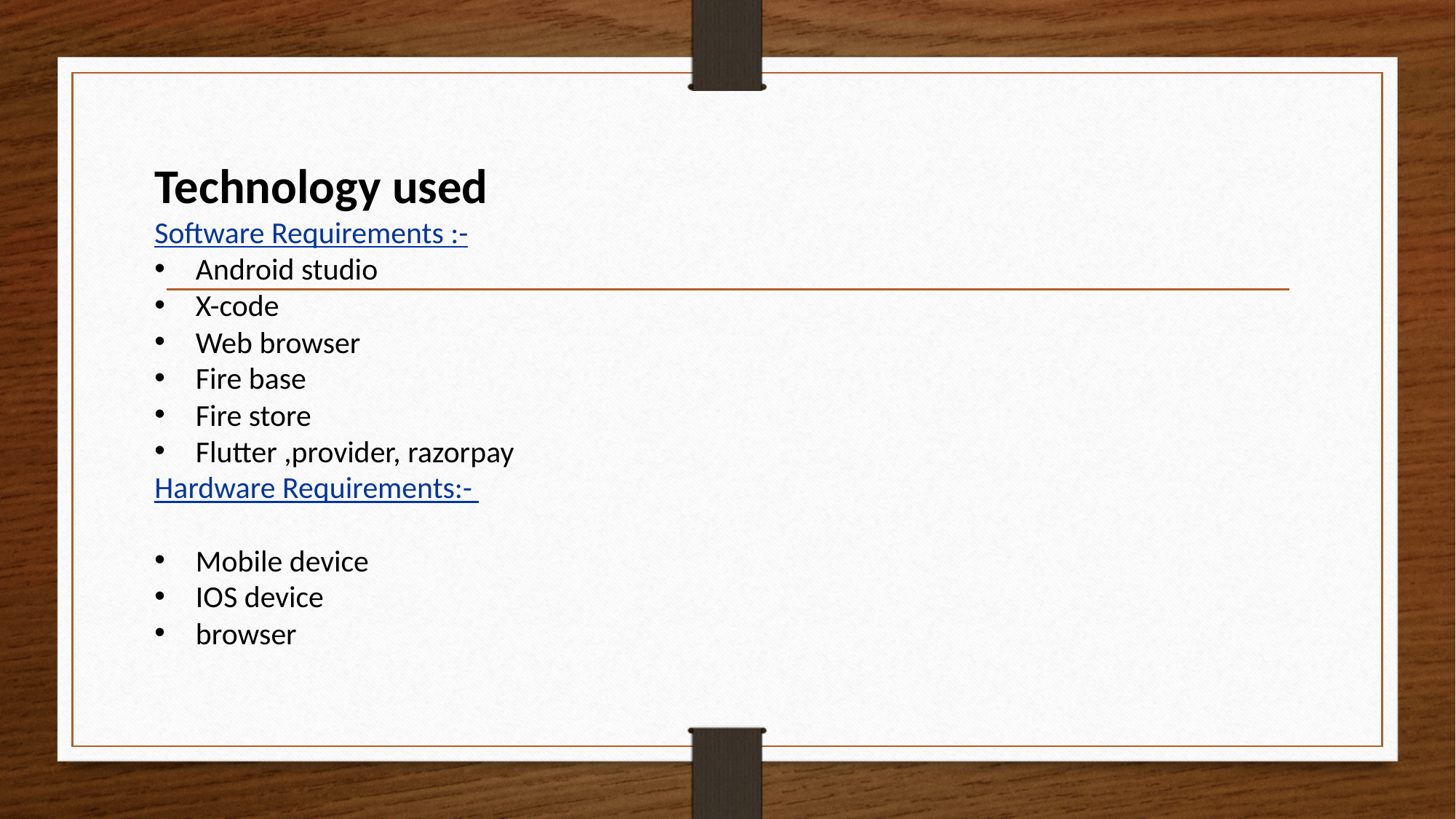

Technology used
Software Requirements :-
Android studio
X-code
Web browser
Fire base
Fire store
Flutter ,provider, razorpay
Hardware Requirements:-

Mobile device
IOS device
browser